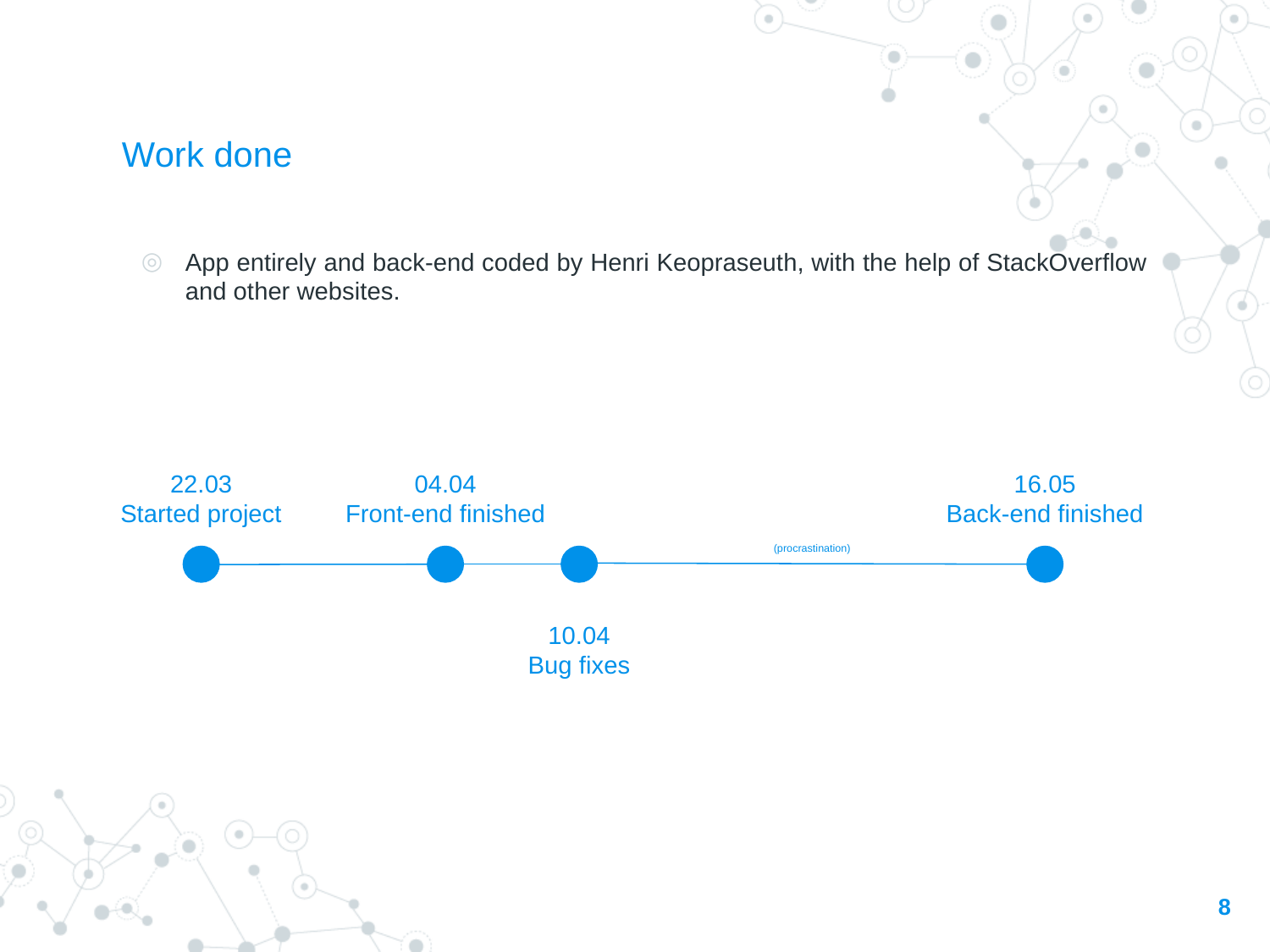

# Work done
App entirely and back-end coded by Henri Keopraseuth, with the help of StackOverflow and other websites.

22.03
Started project
04.04
Front-end finished
16.05
Back-end finished
(procrastination)

10.04
Bug fixes
8